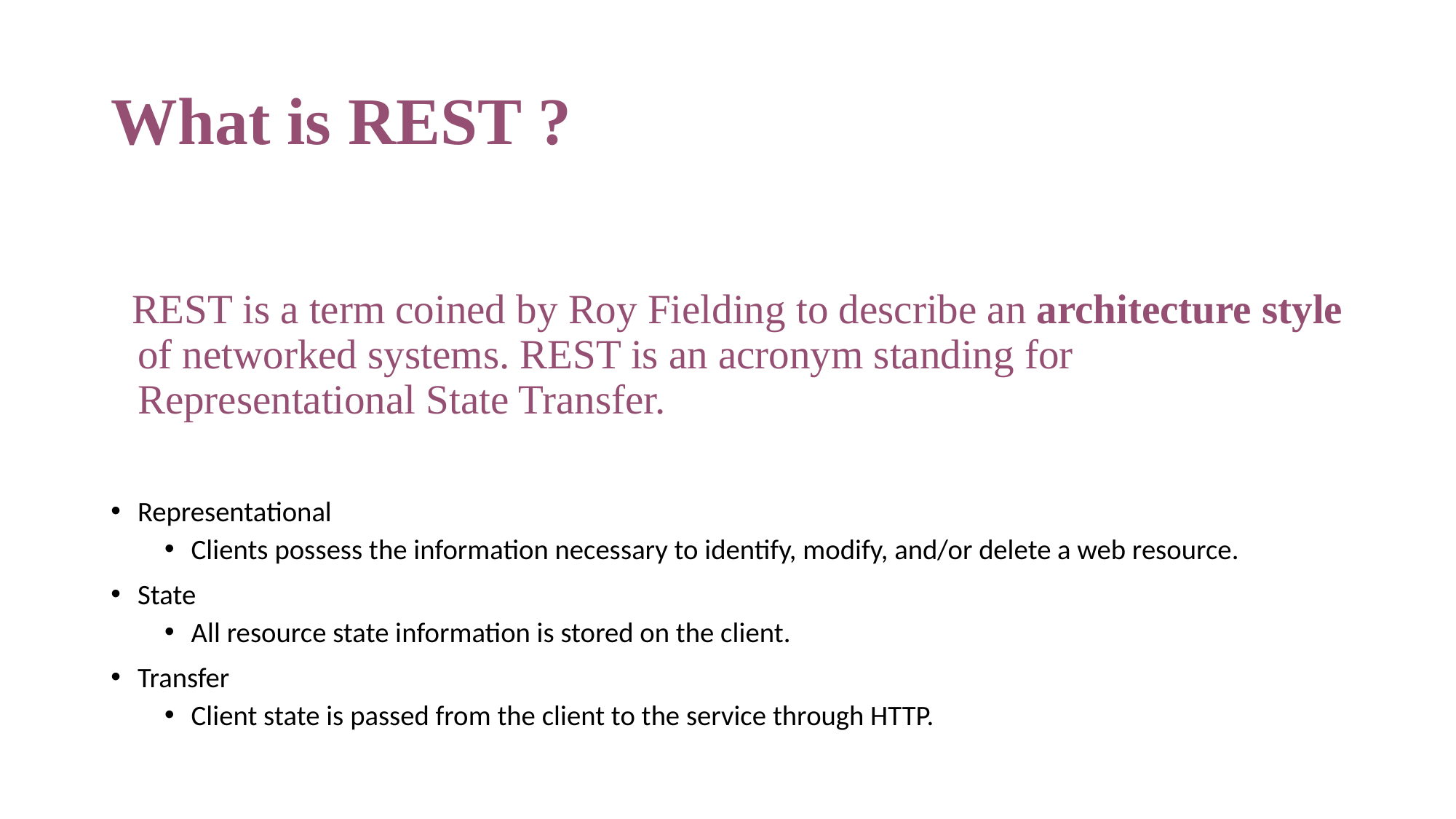

# What is REST ?

  REST is a term coined by Roy Fielding to describe an architecture style of networked systems. REST is an acronym standing for Representational State Transfer.

Representational
Clients possess the information necessary to identify, modify, and/or delete a web resource.
State
All resource state information is stored on the client.
Transfer
Client state is passed from the client to the service through HTTP.